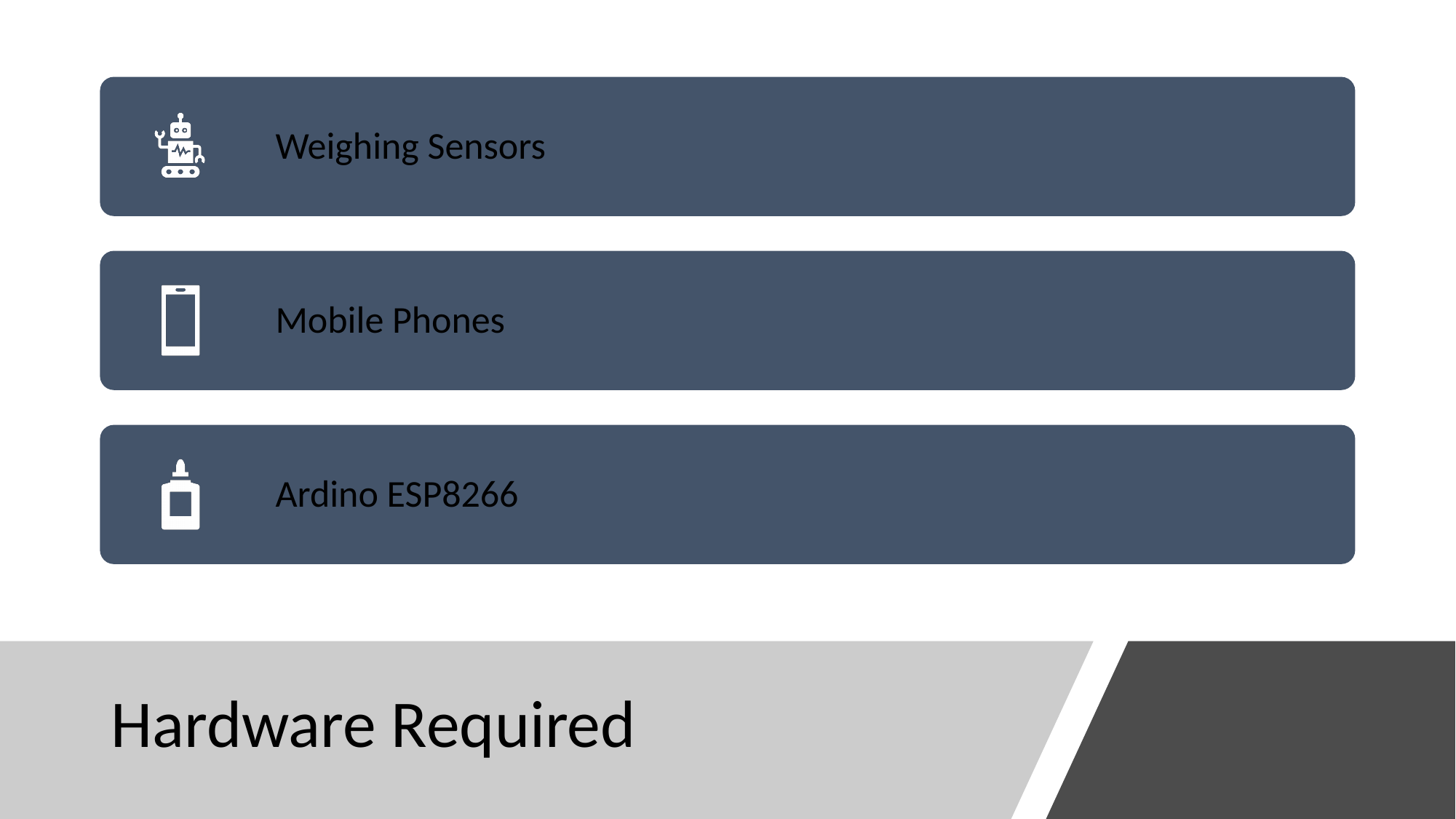

Weighing Sensors
Mobile Phones
Ardino ESP8266

# Hardware Required